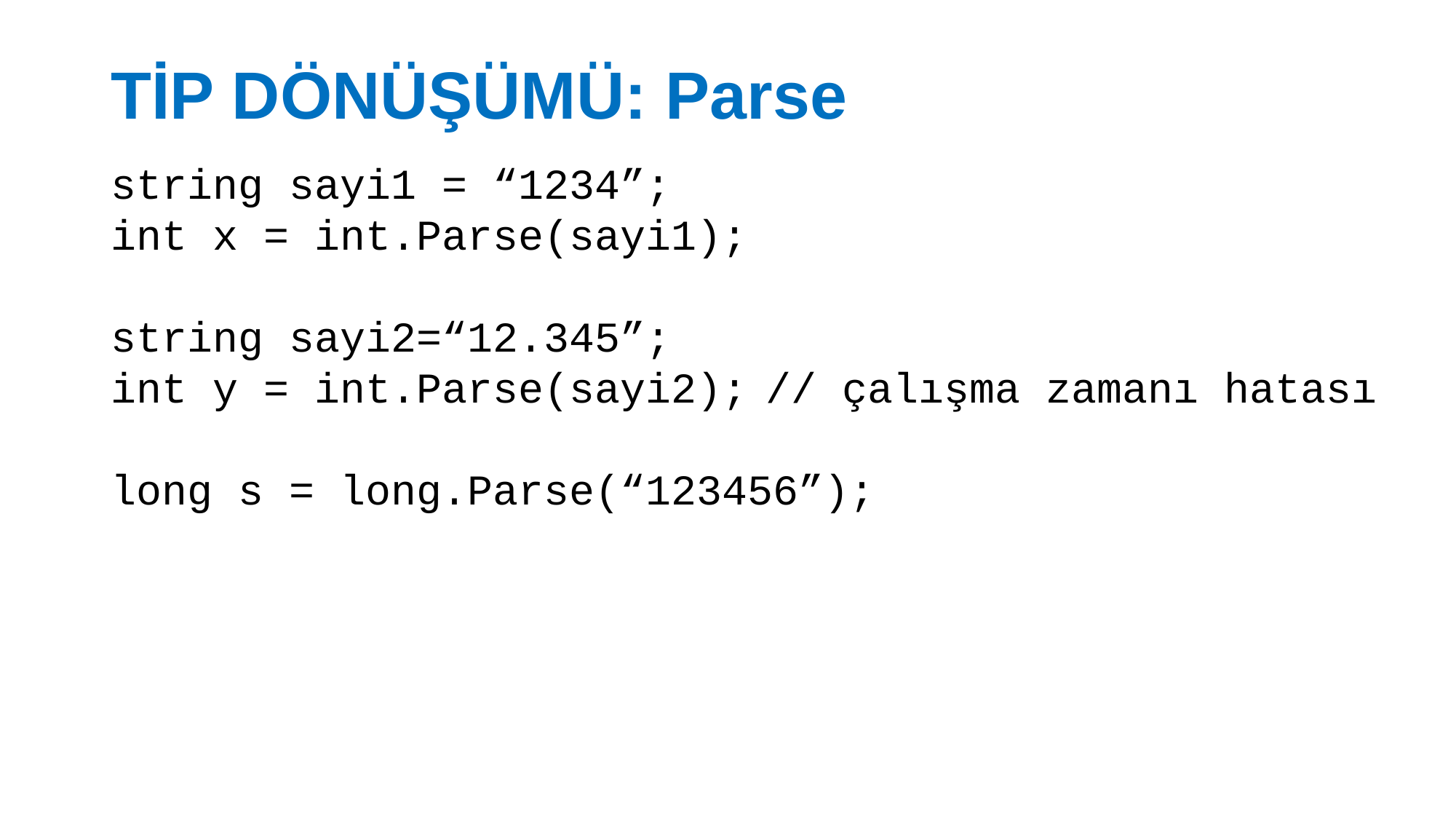

# TİP DÖNÜŞÜMÜ: Parse
string sayi1 = “1234”;
int x = int.Parse(sayi1);

string sayi2=“12.345”;
int y = int.Parse(sayi2);	// çalışma zamanı hatası

long s = long.Parse(“123456”);
20.03.2018
11